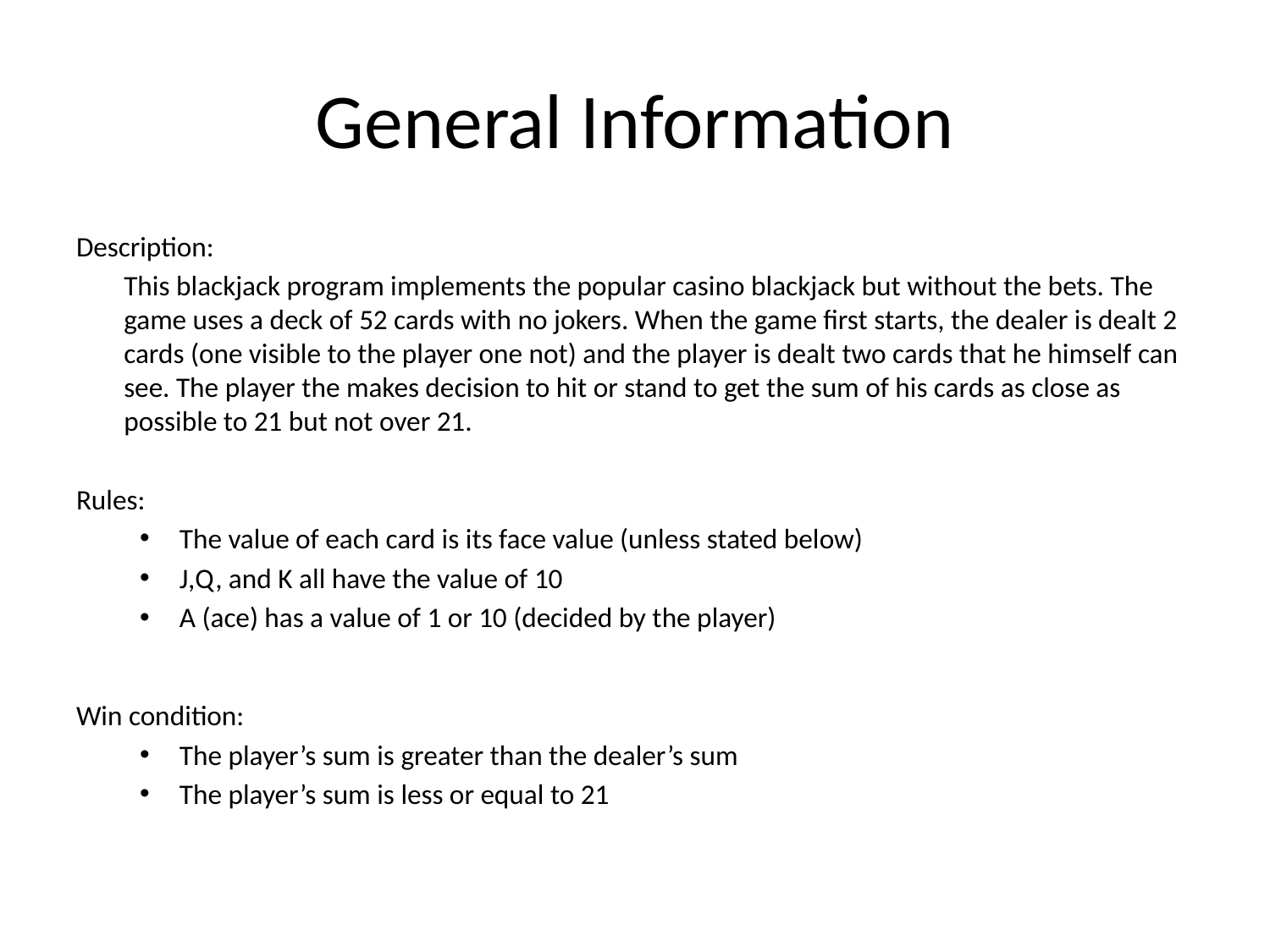

# General Information
Description:
	This blackjack program implements the popular casino blackjack but without the bets. The game uses a deck of 52 cards with no jokers. When the game first starts, the dealer is dealt 2 cards (one visible to the player one not) and the player is dealt two cards that he himself can see. The player the makes decision to hit or stand to get the sum of his cards as close as possible to 21 but not over 21.

Rules:
The value of each card is its face value (unless stated below)
J,Q, and K all have the value of 10
A (ace) has a value of 1 or 10 (decided by the player)

Win condition:
The player’s sum is greater than the dealer’s sum
The player’s sum is less or equal to 21